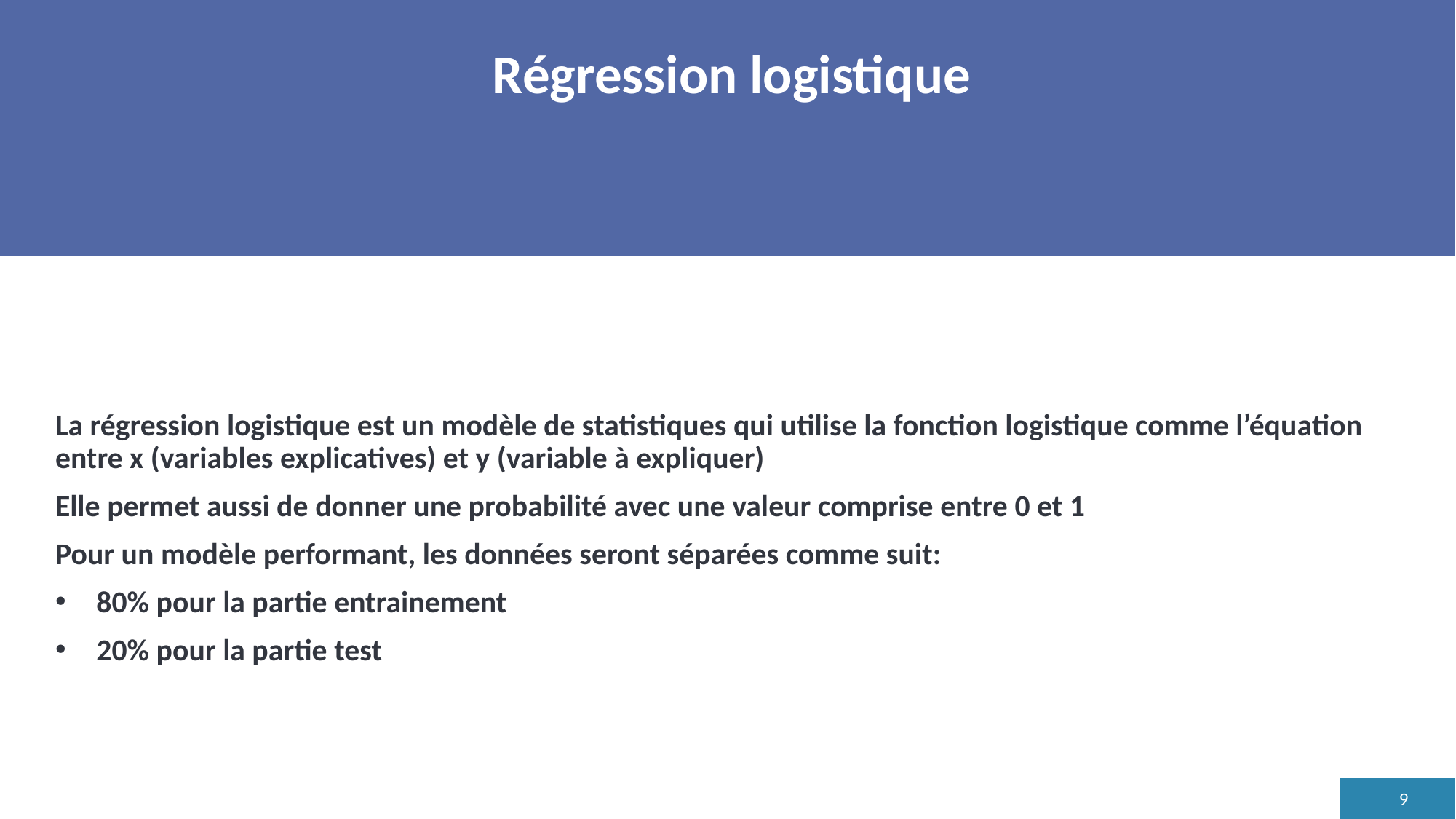

# Régression logistique
La régression logistique est un modèle de statistiques qui utilise la fonction logistique comme l’équation entre x (variables explicatives) et y (variable à expliquer)
Elle permet aussi de donner une probabilité avec une valeur comprise entre 0 et 1
Pour un modèle performant, les données seront séparées comme suit:
80% pour la partie entrainement
20% pour la partie test
9